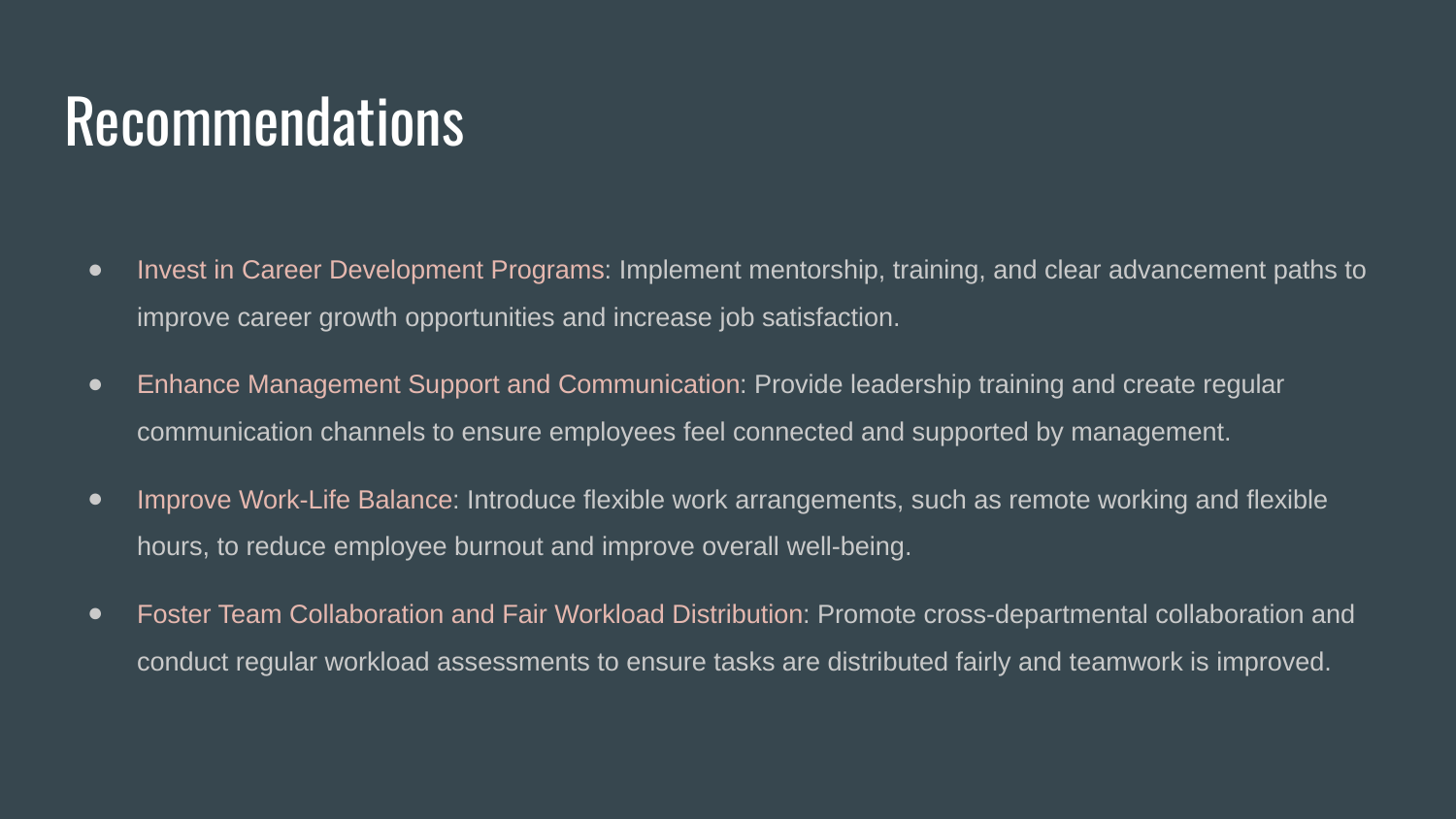

# Recommendations

Invest in Career Development Programs: Implement mentorship, training, and clear advancement paths to improve career growth opportunities and increase job satisfaction.
Enhance Management Support and Communication: Provide leadership training and create regular communication channels to ensure employees feel connected and supported by management.
Improve Work-Life Balance: Introduce flexible work arrangements, such as remote working and flexible hours, to reduce employee burnout and improve overall well-being.
Foster Team Collaboration and Fair Workload Distribution: Promote cross-departmental collaboration and conduct regular workload assessments to ensure tasks are distributed fairly and teamwork is improved.